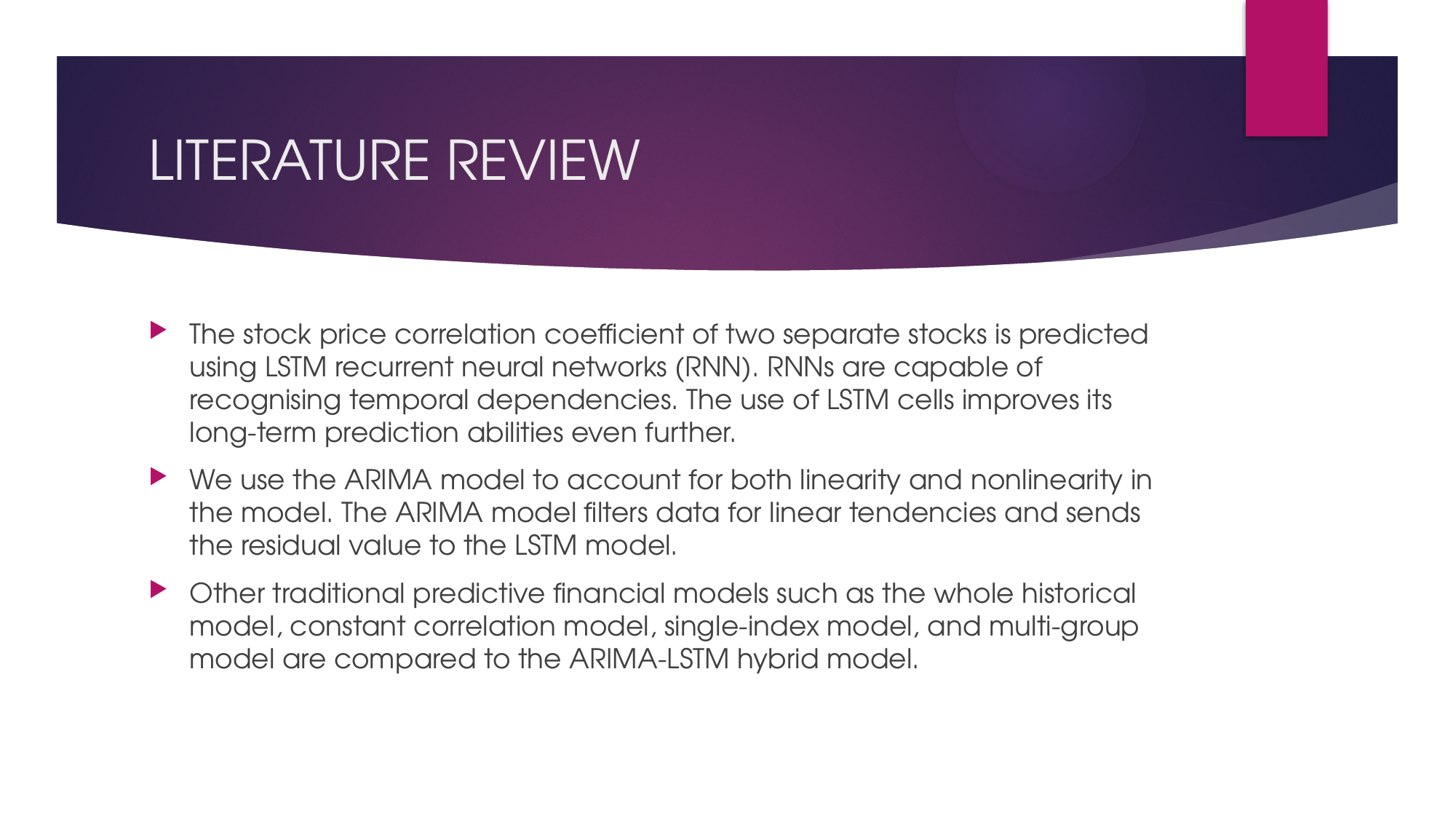

# LITERATURE REVIEW
The stock price correlation coefficient of two separate stocks is predicted using LSTM recurrent neural networks (RNN). RNNs are capable of recognising temporal dependencies. The use of LSTM cells improves its long-term prediction abilities even further.
We use the ARIMA model to account for both linearity and nonlinearity in the model. The ARIMA model filters data for linear tendencies and sends the residual value to the LSTM model.
Other traditional predictive financial models such as the whole historical model, constant correlation model, single-index model, and multi-group model are compared to the ARIMA-LSTM hybrid model.